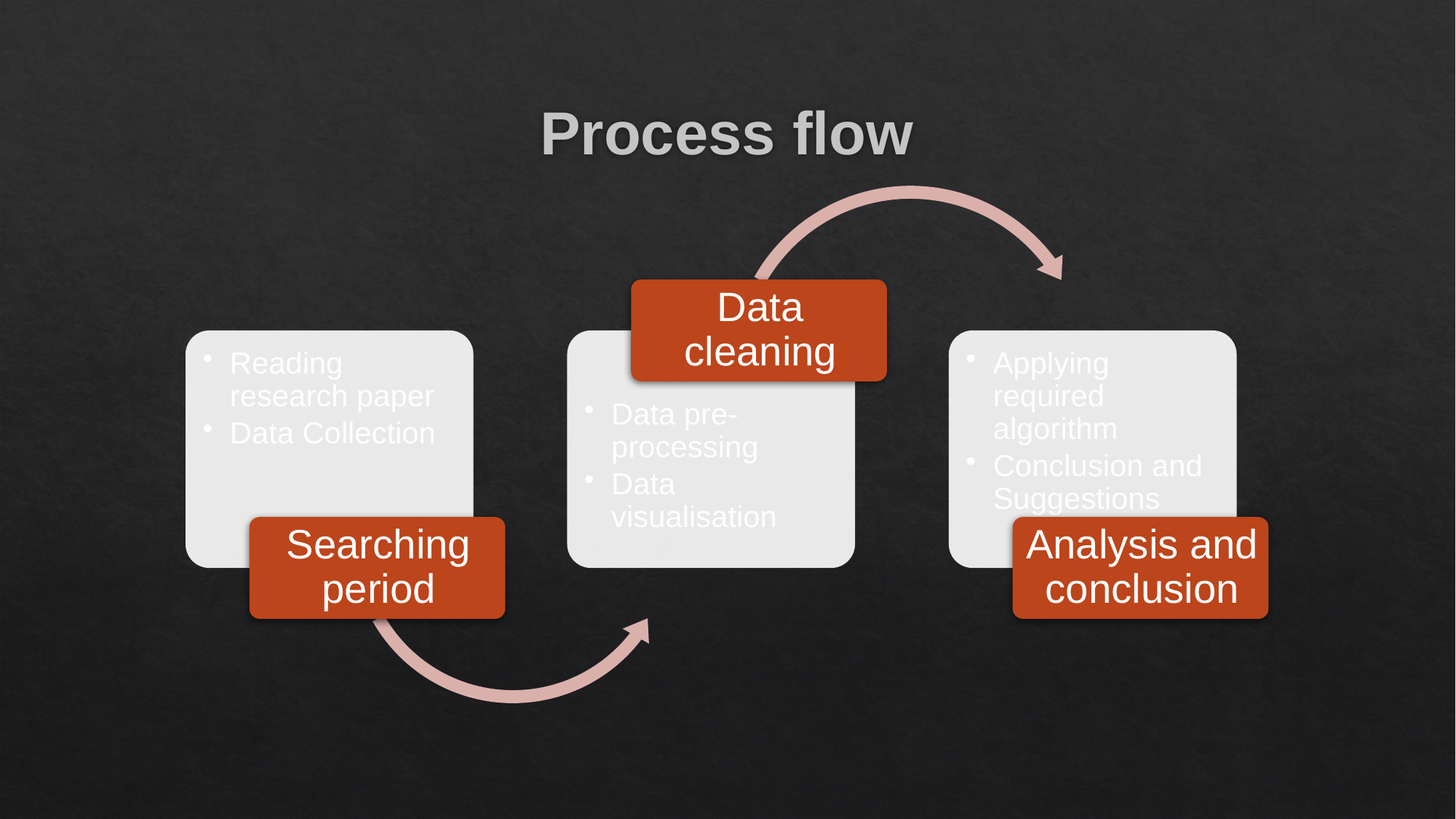

# Process flow
Reading research paper
Data Collection
Searching period
Data pre-processing
Data visualisation
Data cleaning
Applying required algorithm
Conclusion and Suggestions
Analysis and conclusion